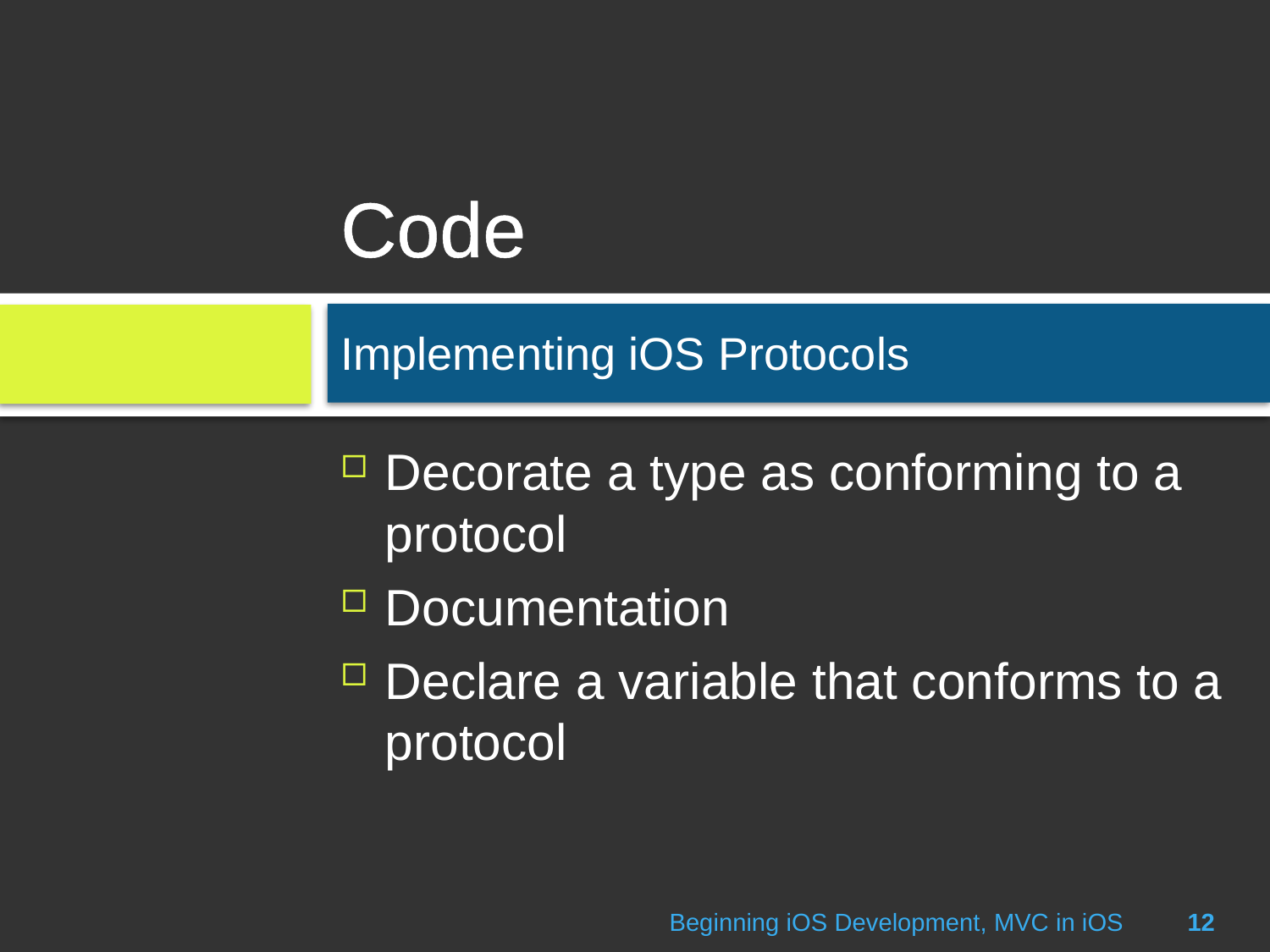

# Code
Implementing iOS Protocols
Decorate a type as conforming to a protocol
Documentation
Declare a variable that conforms to a protocol

12
Beginning iOS Development, MVC in iOS